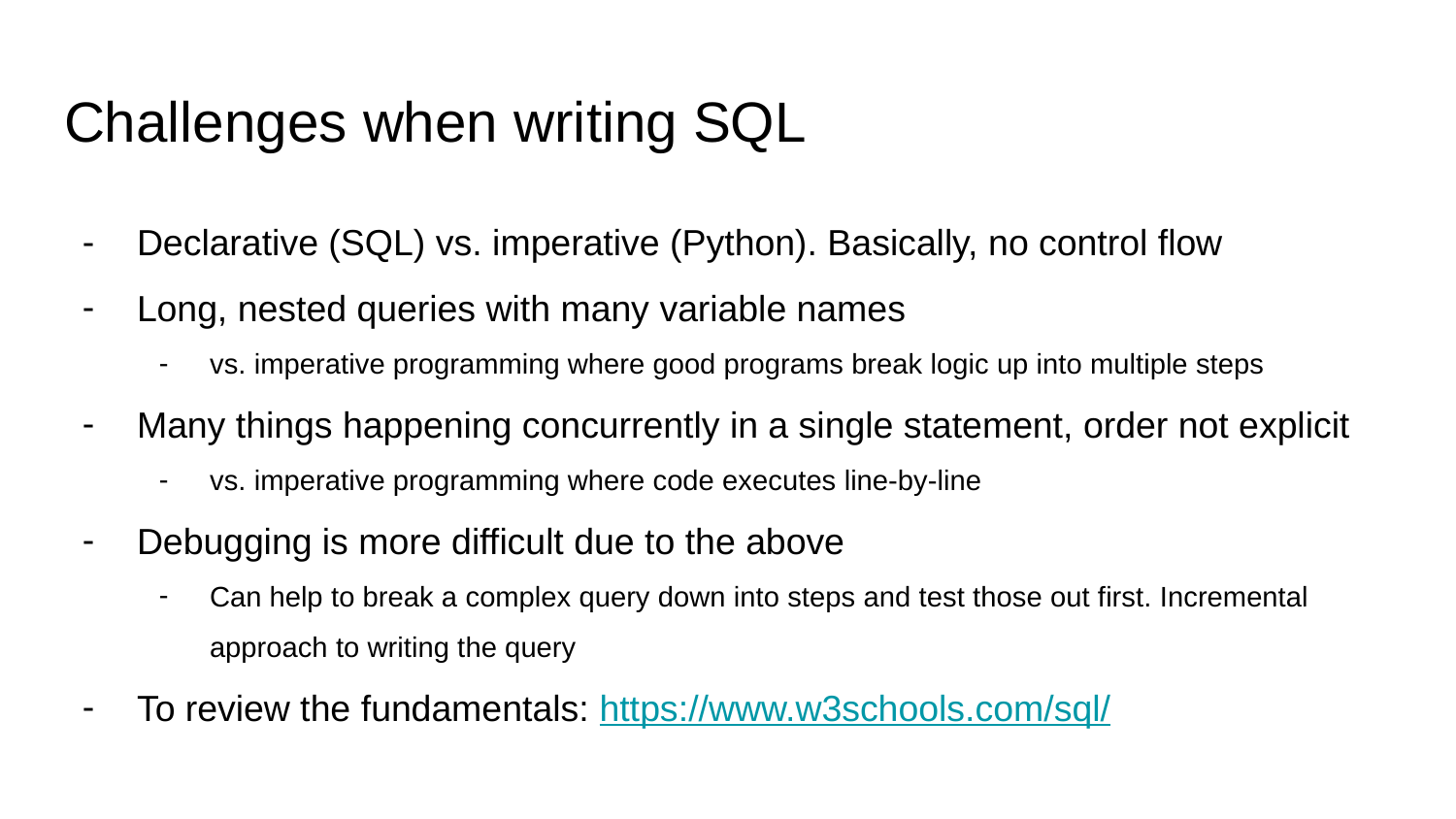

# Challenges when writing SQL
Declarative (SQL) vs. imperative (Python). Basically, no control flow
Long, nested queries with many variable names
vs. imperative programming where good programs break logic up into multiple steps
Many things happening concurrently in a single statement, order not explicit
vs. imperative programming where code executes line-by-line
Debugging is more difficult due to the above
Can help to break a complex query down into steps and test those out first. Incremental approach to writing the query
To review the fundamentals: https://www.w3schools.com/sql/